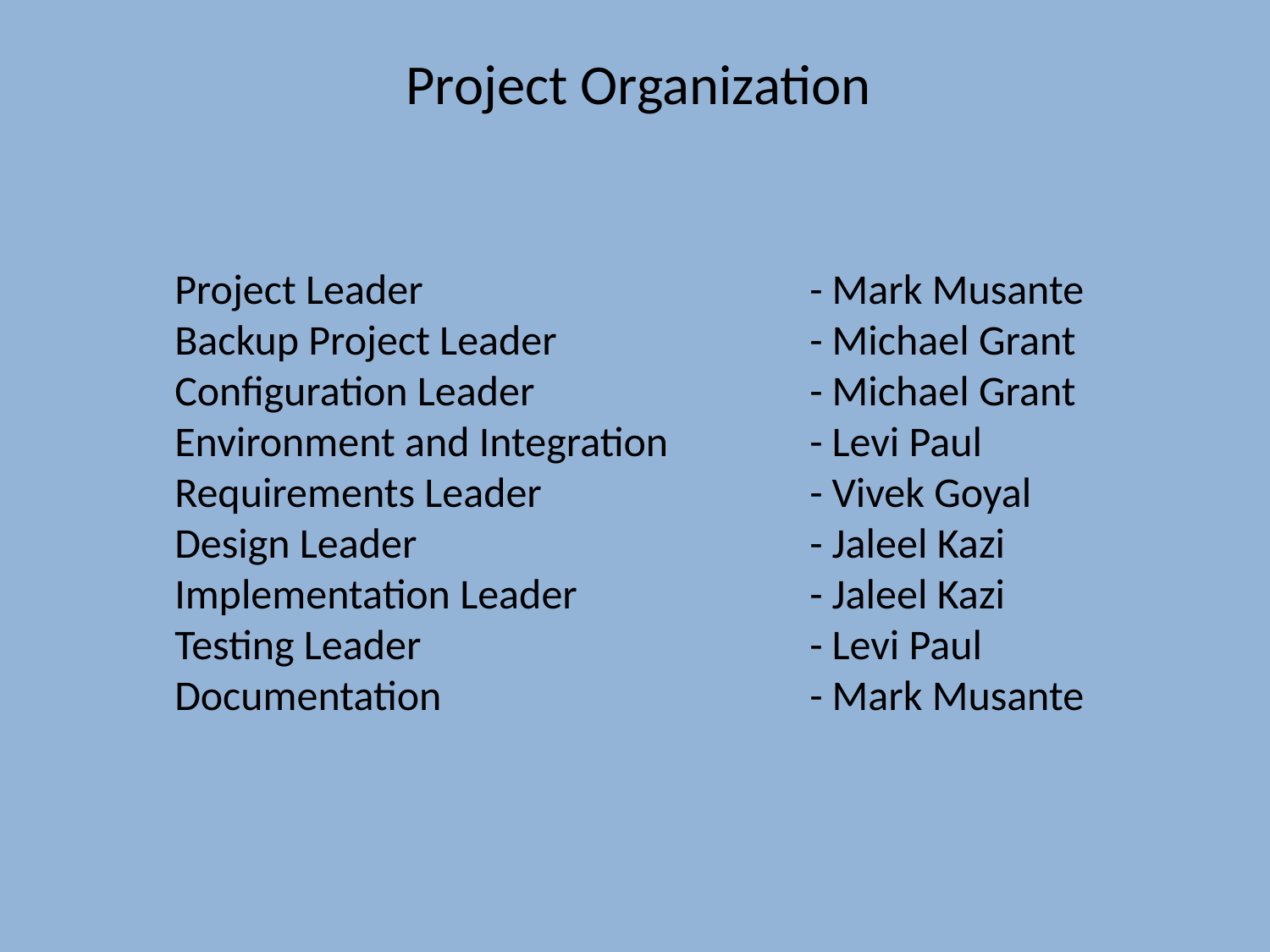

Project Organization
Project Leader				- Mark Musante
Backup Project Leader		- Michael Grant
Configuration Leader			- Michael Grant
Environment and Integration		- Levi Paul
Requirements Leader		 	- Vivek Goyal
Design Leader				- Jaleel Kazi
Implementation Leader		- Jaleel Kazi
Testing Leader				- Levi Paul
Documentation			- Mark Musante